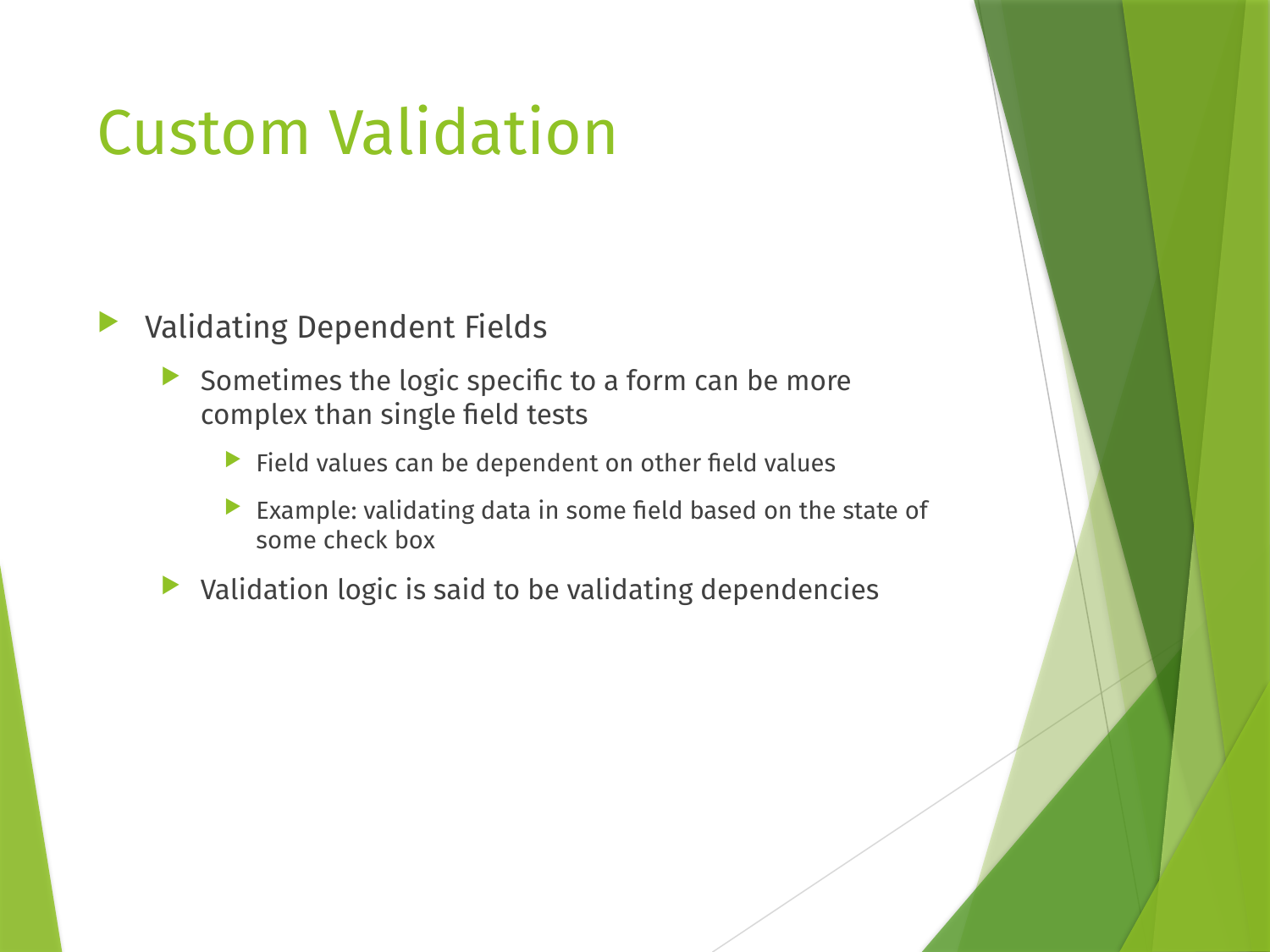

# Custom Validation
Validating Dependent Fields
Sometimes the logic specific to a form can be more complex than single field tests
Field values can be dependent on other field values
Example: validating data in some field based on the state of some check box
Validation logic is said to be validating dependencies